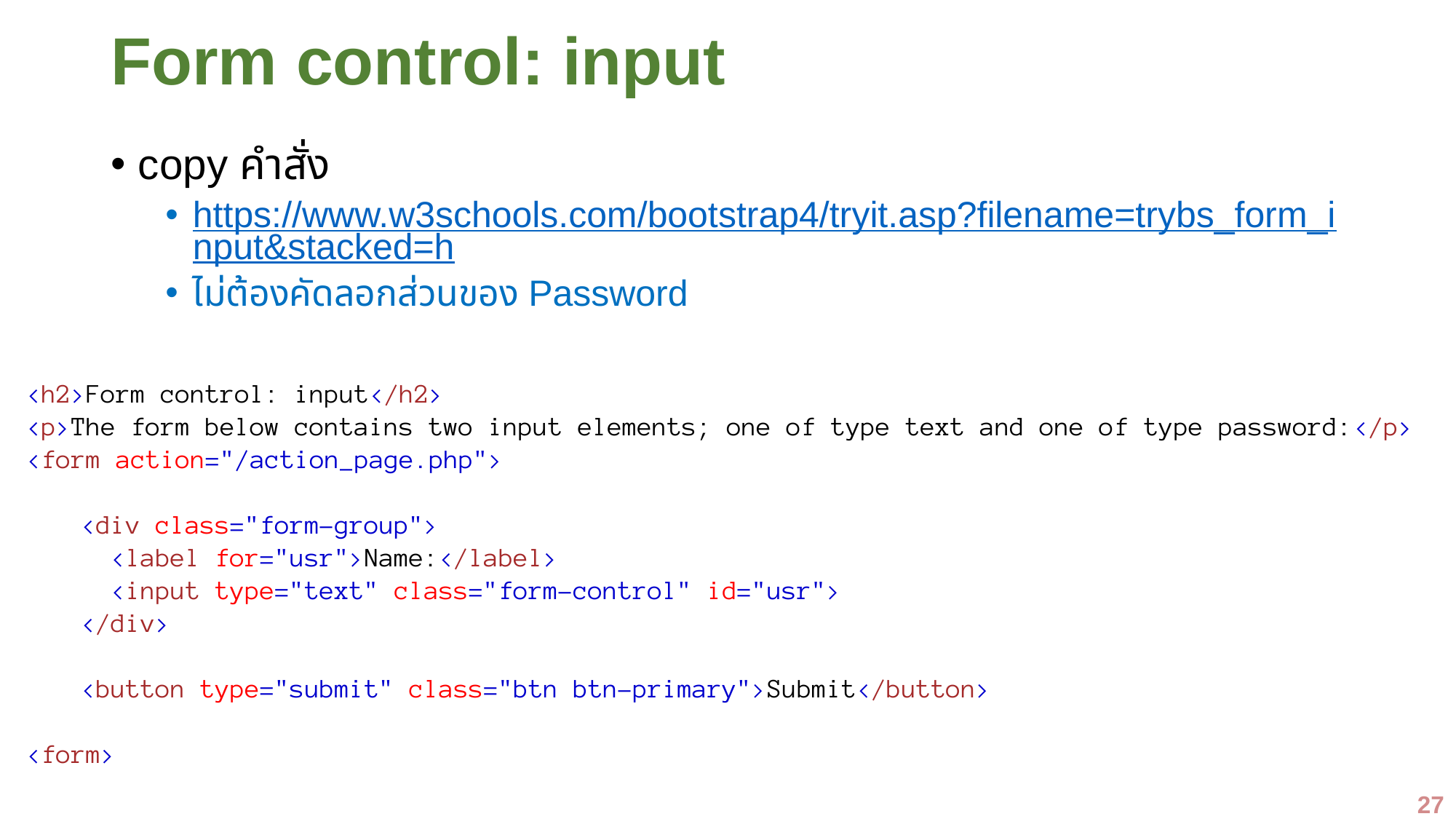

# Form control: input
copy คำสั่ง
https://www.w3schools.com/bootstrap4/tryit.asp?filename=trybs_form_input&stacked=h
ไม่ต้องคัดลอกส่วนของ Password
<h2>Form control: input</h2>
<p>The form below contains two input elements; one of type text and one of type password:</p>
<form action="/action_page.php">

<div class="form-group">
  <label for="usr">Name:</label>
  <input type="text" class="form-control" id="usr">
</div>
<button type="submit" class="btn btn-primary">Submit</button>

<form>

27